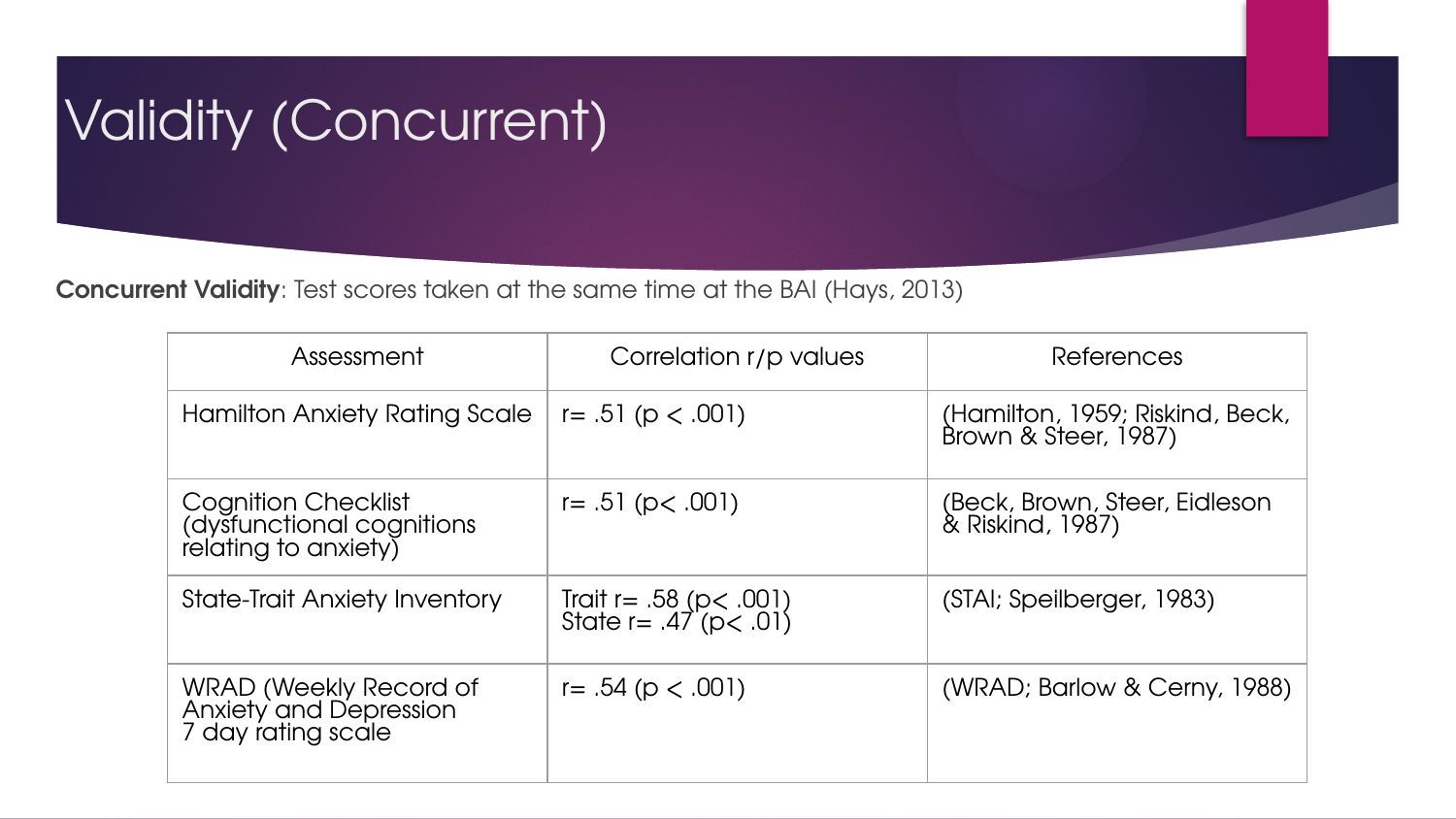

# Validity (Concurrent)
Concurrent Validity: Test scores taken at the same time at the BAI (Hays, 2013)
| Assessment | Correlation r/p values | References |
| --- | --- | --- |
| Hamilton Anxiety Rating Scale | r= .51 (p < .001) | (Hamilton, 1959; Riskind, Beck, Brown & Steer, 1987) |
| Cognition Checklist (dysfunctional cognitions relating to anxiety) | r= .51 (p< .001) | (Beck, Brown, Steer, Eidleson & Riskind, 1987) |
| State-Trait Anxiety Inventory | Trait r= .58 (p< .001) State r= .47 (p< .01) | (STAI; Speilberger, 1983) |
| WRAD (Weekly Record of Anxiety and Depression 7 day rating scale | r= .54 (p < .001) | (WRAD; Barlow & Cerny, 1988) |